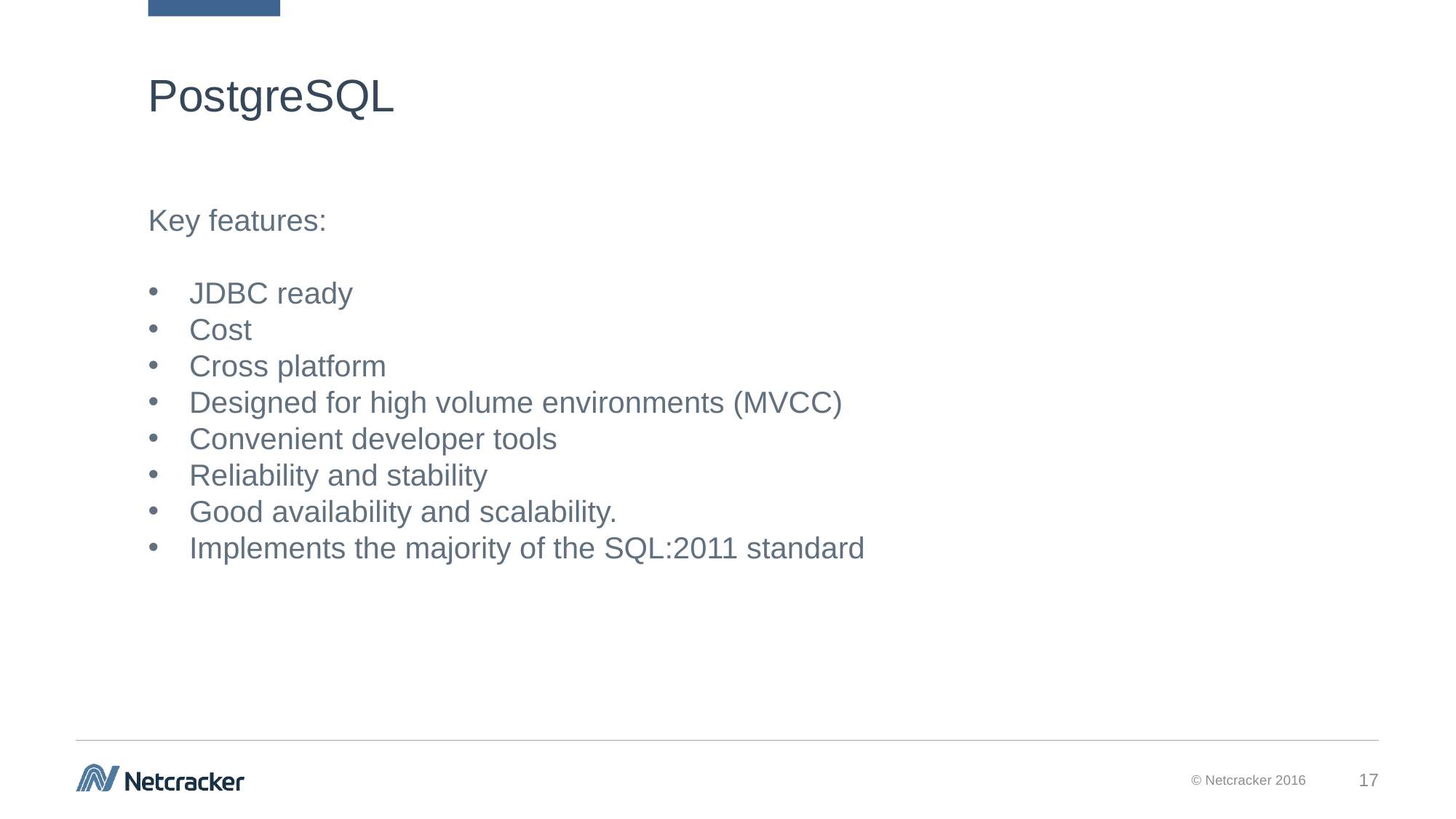

# PostgreSQL
Key features:

JDBC ready
Cost
Cross platform
Designed for high volume environments (MVCC)
Convenient developer tools
Reliability and stability
Good availability and scalability.
Implements the majority of the SQL:2011 standard